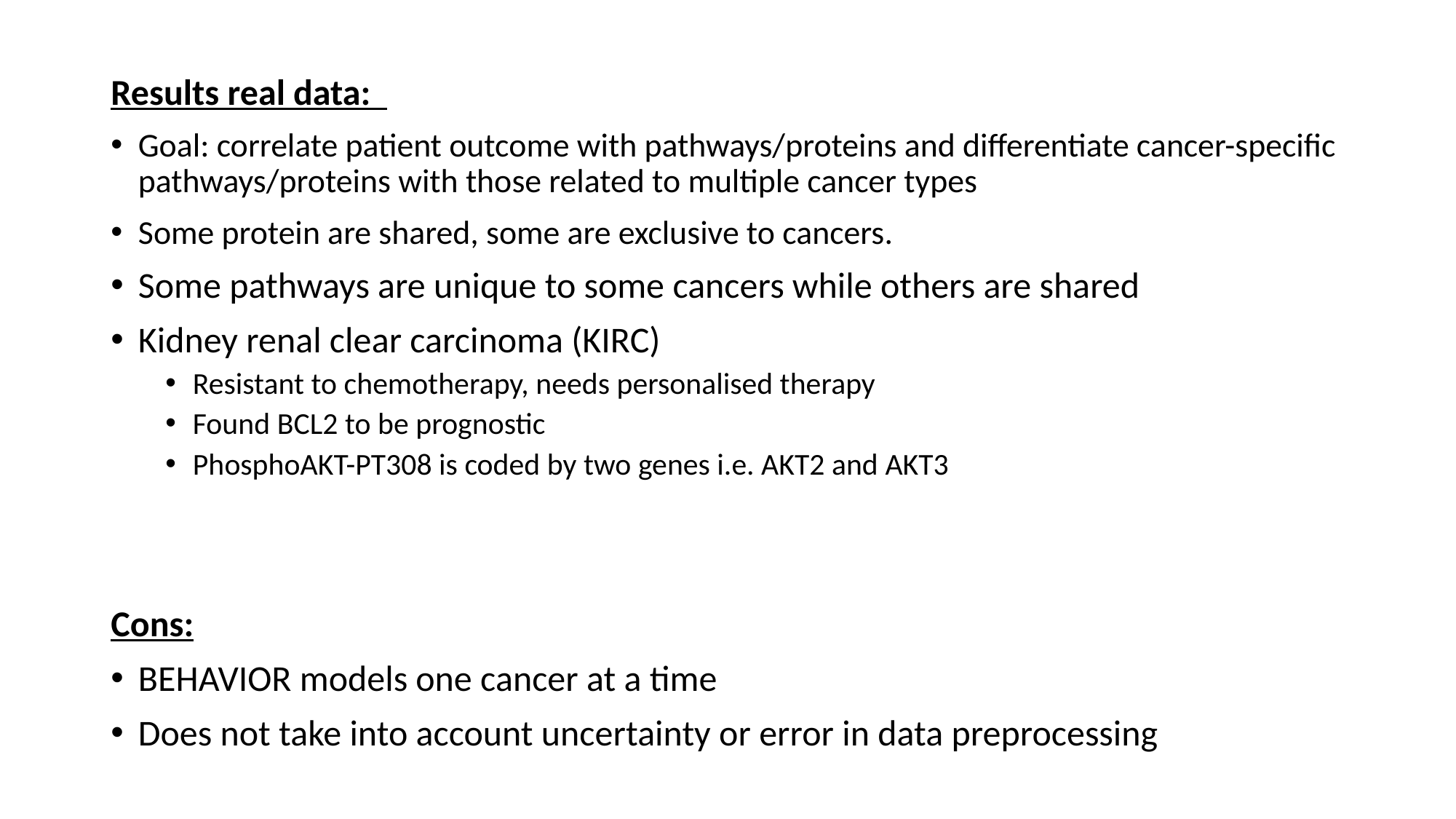

Results real data:
Goal: correlate patient outcome with pathways/proteins and differentiate cancer-specific pathways/proteins with those related to multiple cancer types
Some protein are shared, some are exclusive to cancers.
Some pathways are unique to some cancers while others are shared
Kidney renal clear carcinoma (KIRC)
Resistant to chemotherapy, needs personalised therapy
Found BCL2 to be prognostic
PhosphoAKT-PT308 is coded by two genes i.e. AKT2 and AKT3

Cons:
BEHAVIOR models one cancer at a time
Does not take into account uncertainty or error in data preprocessing